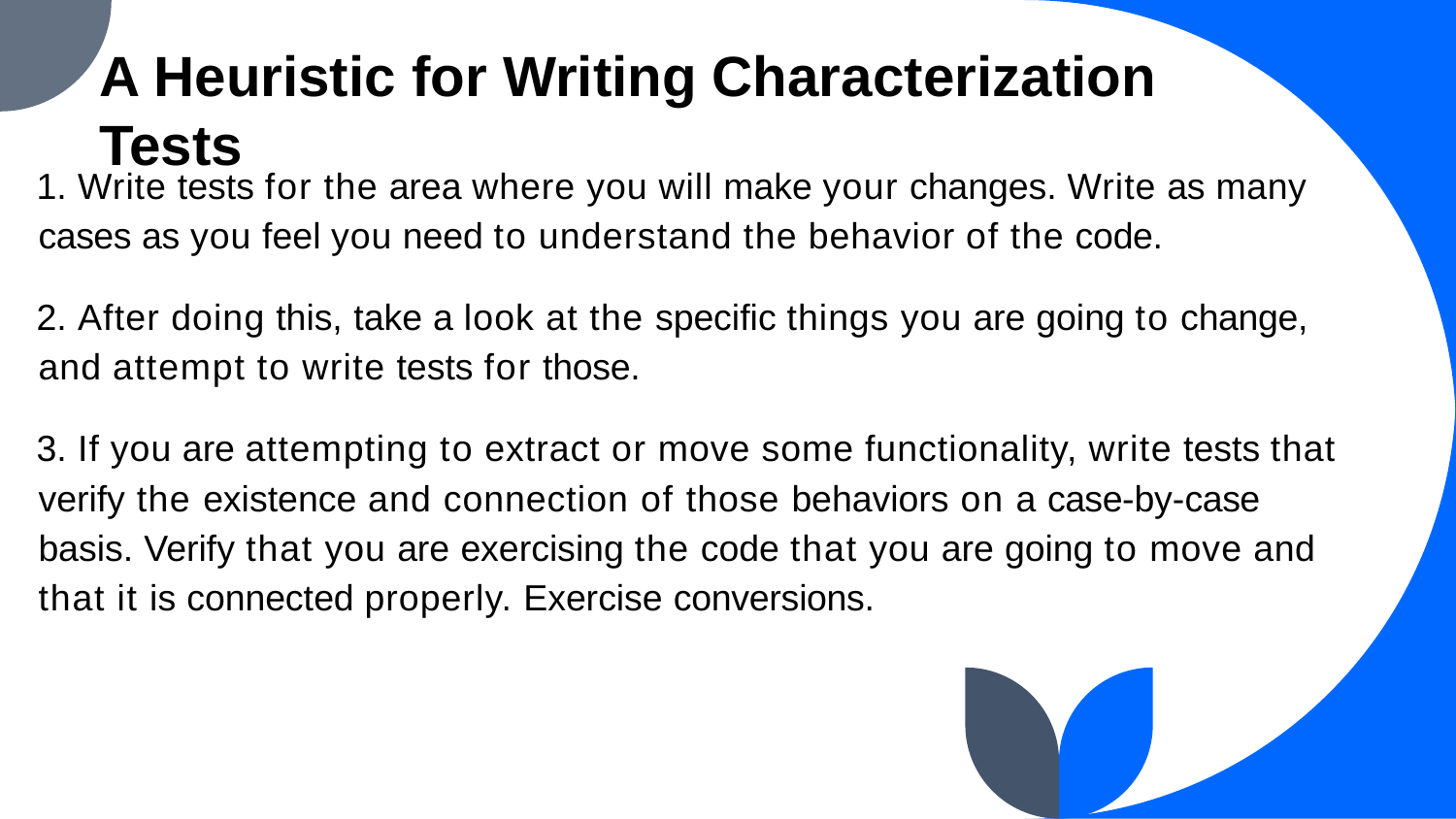

A Heuristic for Writing Characterization Tests
 Write tests for the area where you will make your changes. Write as many cases as you feel you need to understand the behavior of the code.
 After doing this, take a look at the specific things you are going to change, and attempt to write tests for those.
 If you are attempting to extract or move some functionality, write tests that verify the existence and connection of those behaviors on a case-by-case basis. Verify that you are exercising the code that you are going to move and that it is connected properly. Exercise conversions.